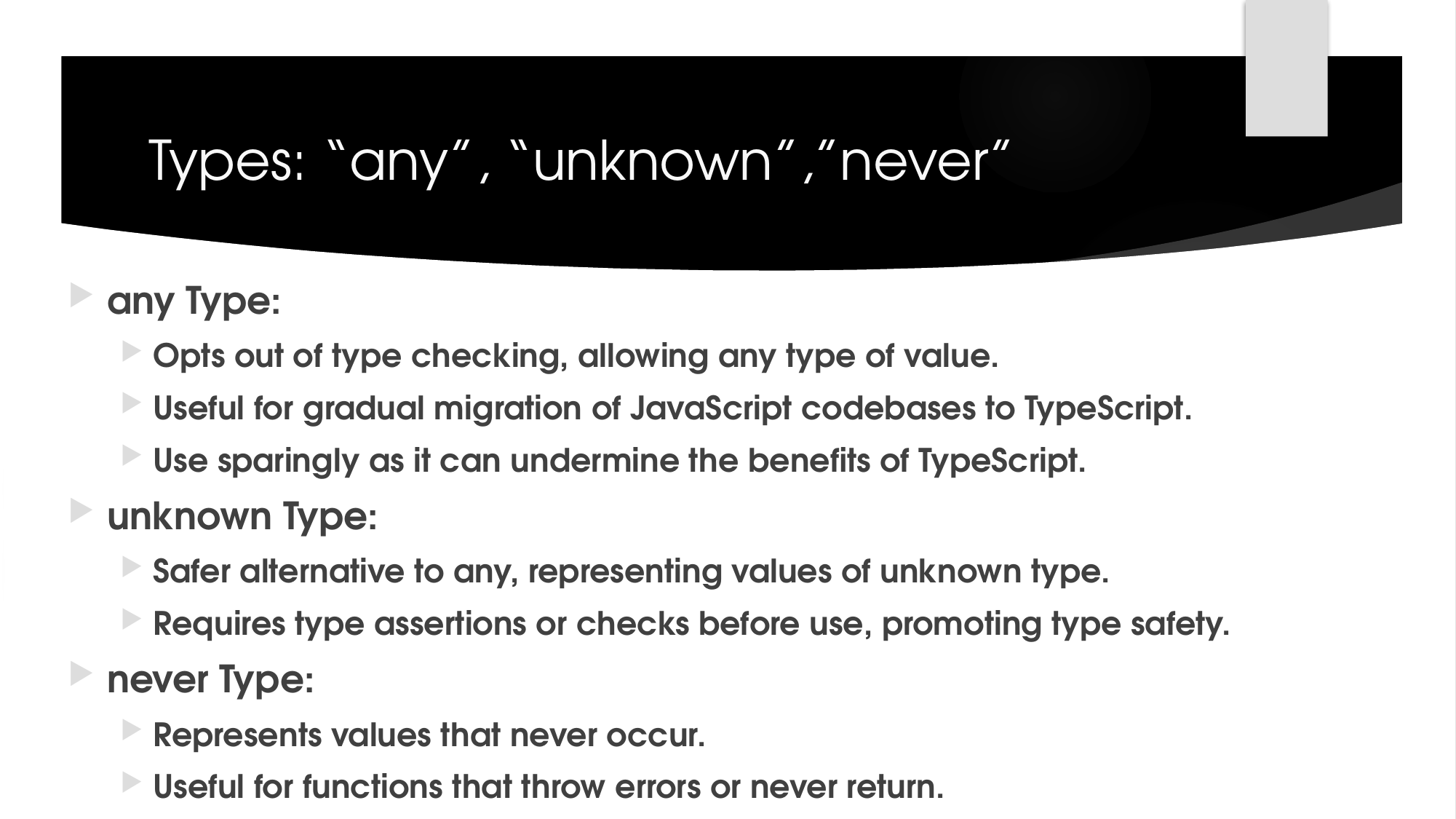

# Types: “any”, “unknown”,”never”
any Type:
Opts out of type checking, allowing any type of value.
Useful for gradual migration of JavaScript codebases to TypeScript.
Use sparingly as it can undermine the benefits of TypeScript.
unknown Type:
Safer alternative to any, representing values of unknown type.
Requires type assertions or checks before use, promoting type safety.
never Type:
Represents values that never occur.
Useful for functions that throw errors or never return.